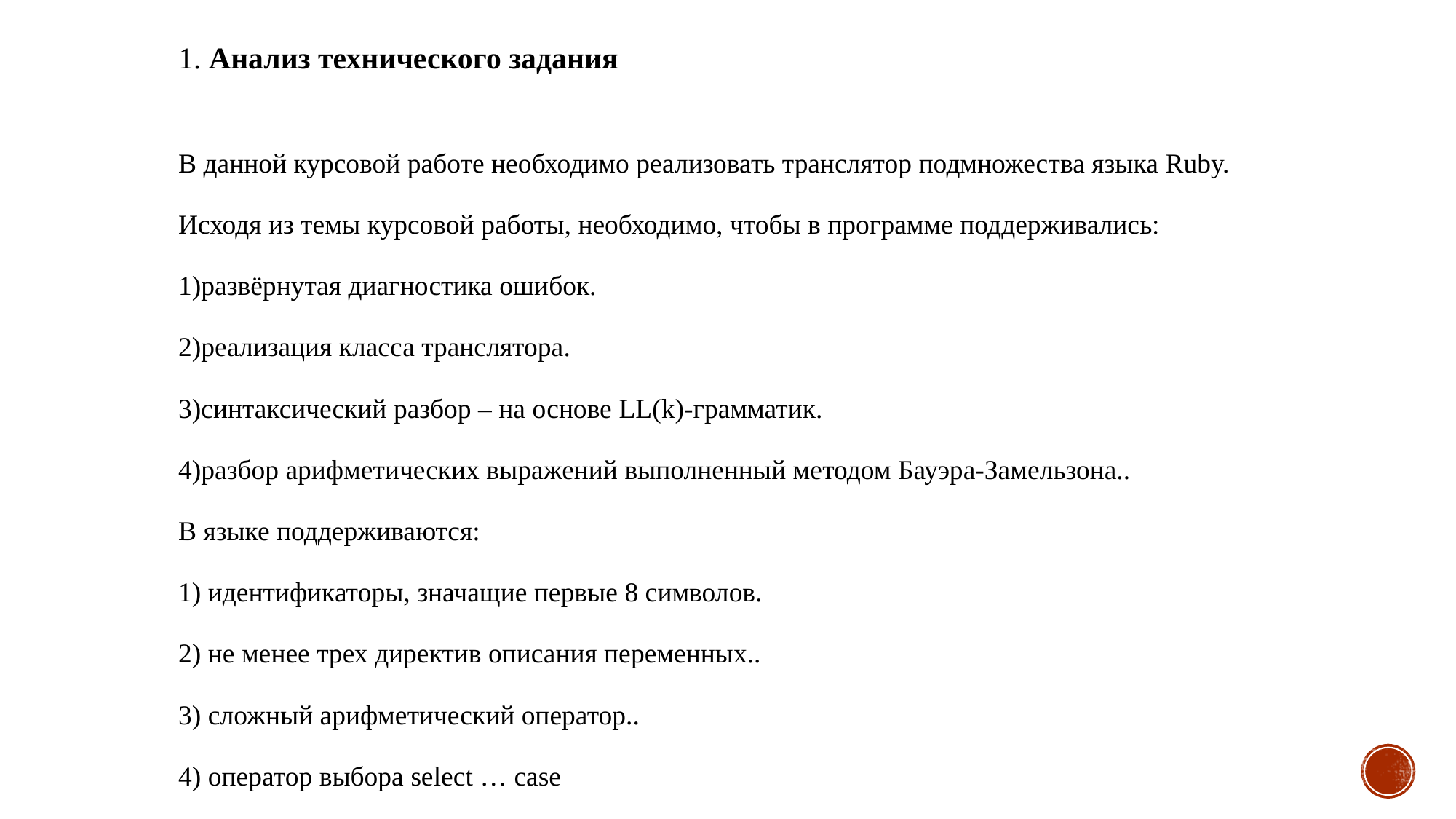

1. Анализ технического задания

В данной курсовой работе необходимо реализовать транслятор подмножества языка Ruby.
Исходя из темы курсовой работы, необходимо, чтобы в программе поддерживались:
1)развёрнутая диагностика ошибок.
2)реализация класса транслятора.
3)синтаксический разбор – на основе LL(k)-грамматик.
4)разбор арифметических выражений выполненный методом Бауэра-Замельзона..
В языке поддерживаются:
1) идентификаторы, значащие первые 8 символов.
2) не менее трех директив описания переменных..
3) сложный арифметический оператор..
4) оператор выбора select … case